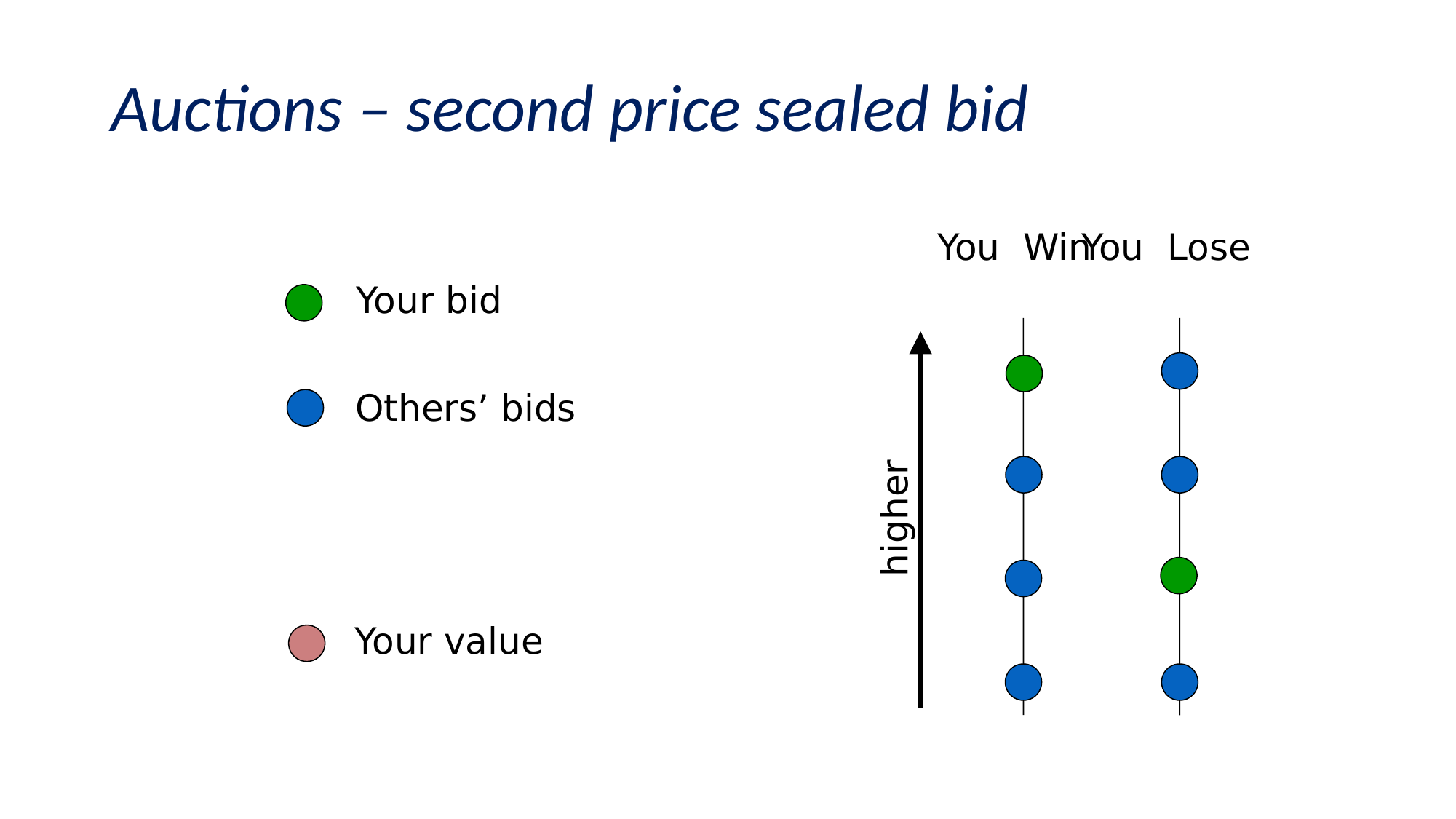

# Auctions – second price sealed bid
You  Win
You  Lose
Your bid

Others’ bids

higher

Your value